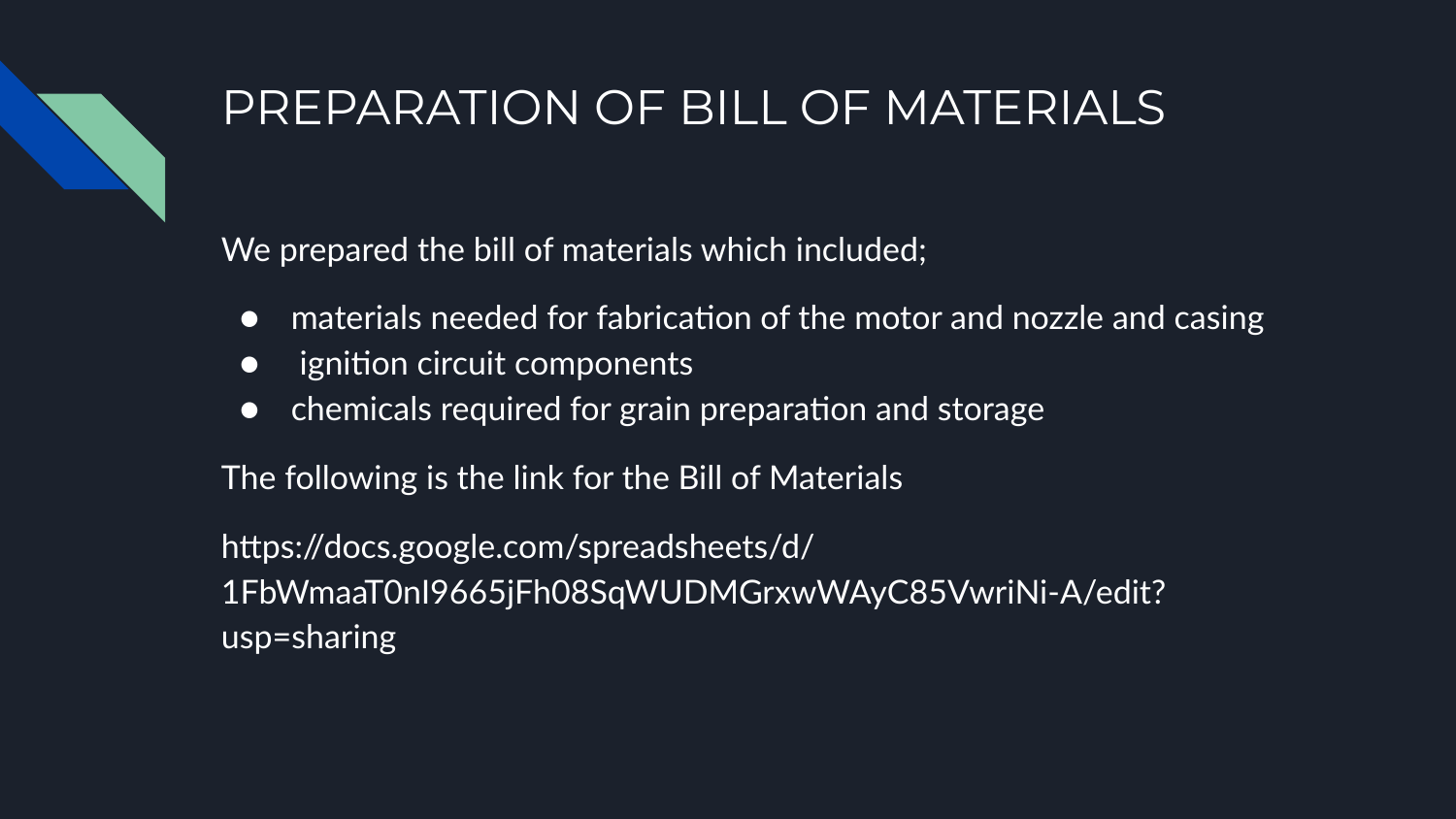

# PREPARATION OF BILL OF MATERIALS
We prepared the bill of materials which included;
materials needed for fabrication of the motor and nozzle and casing
 ignition circuit components
chemicals required for grain preparation and storage
The following is the link for the Bill of Materials
https://docs.google.com/spreadsheets/d/1FbWmaaT0nI9665jFh08SqWUDMGrxwWAyC85VwriNi-A/edit?usp=sharing